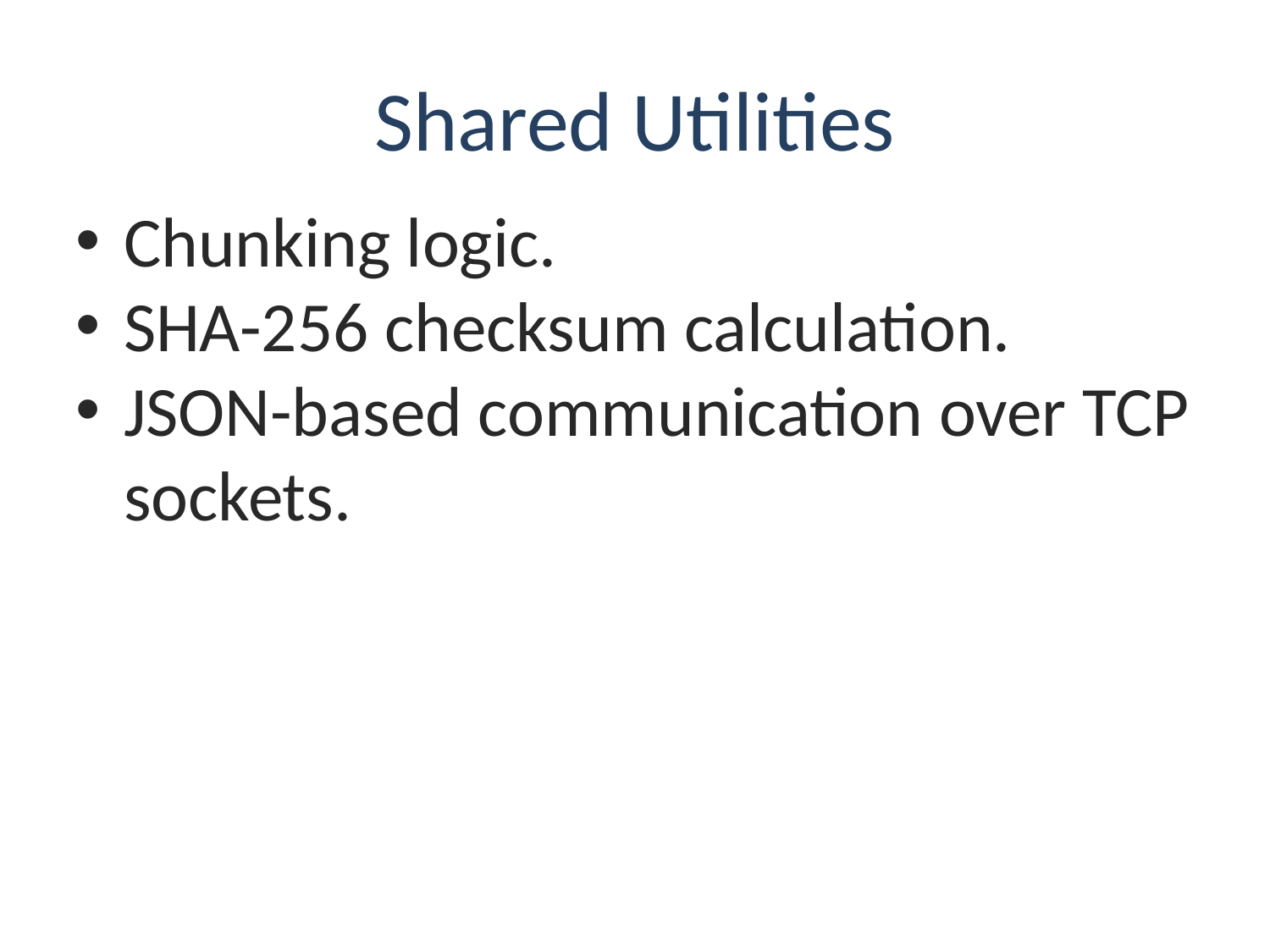

# Shared Utilities
Chunking logic.
SHA-256 checksum calculation.
JSON-based communication over TCP sockets.